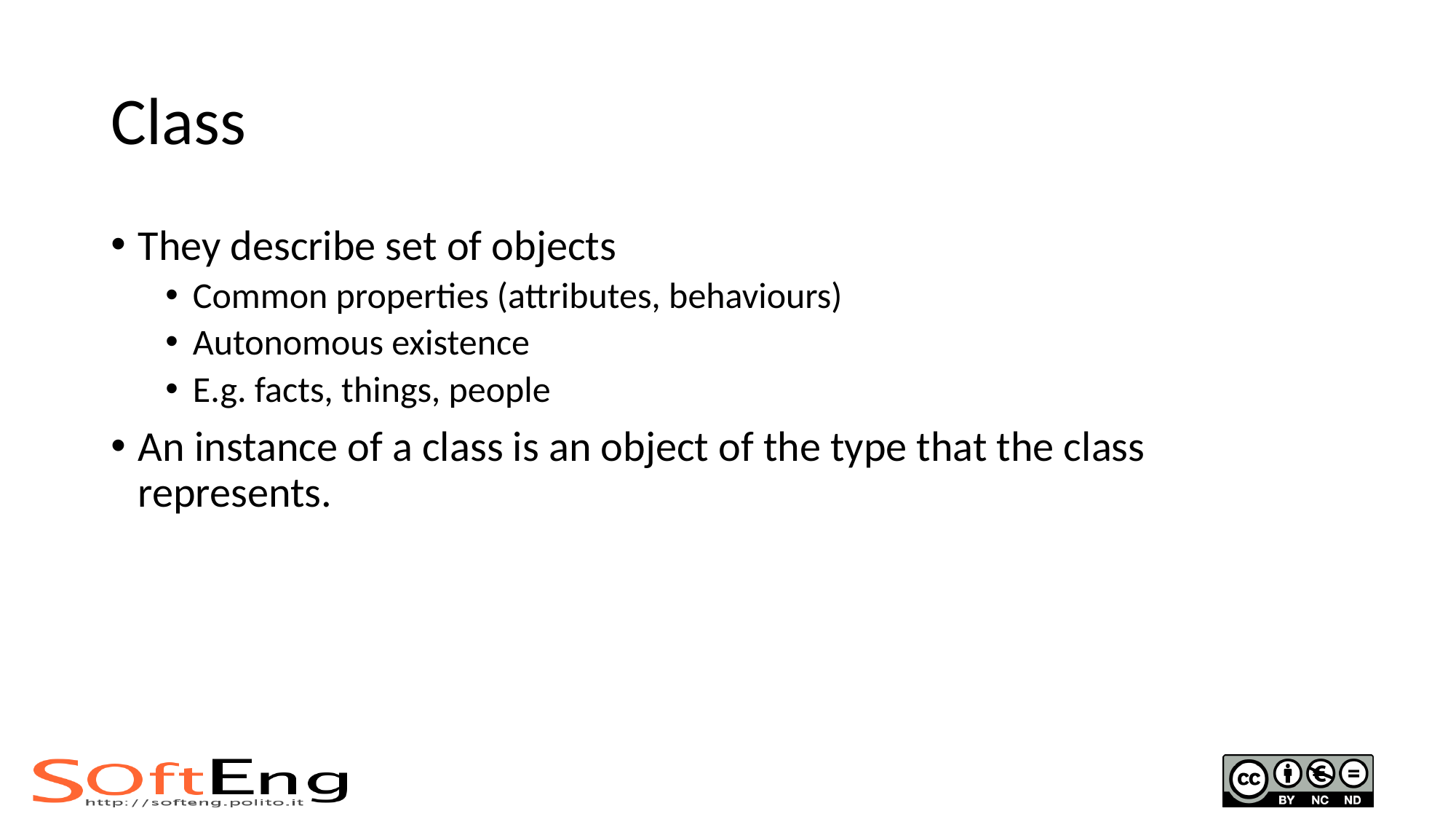

# Class
They describe set of objects
Common properties (attributes, behaviours)
Autonomous existence
E.g. facts, things, people
An instance of a class is an object of the type that the class represents.